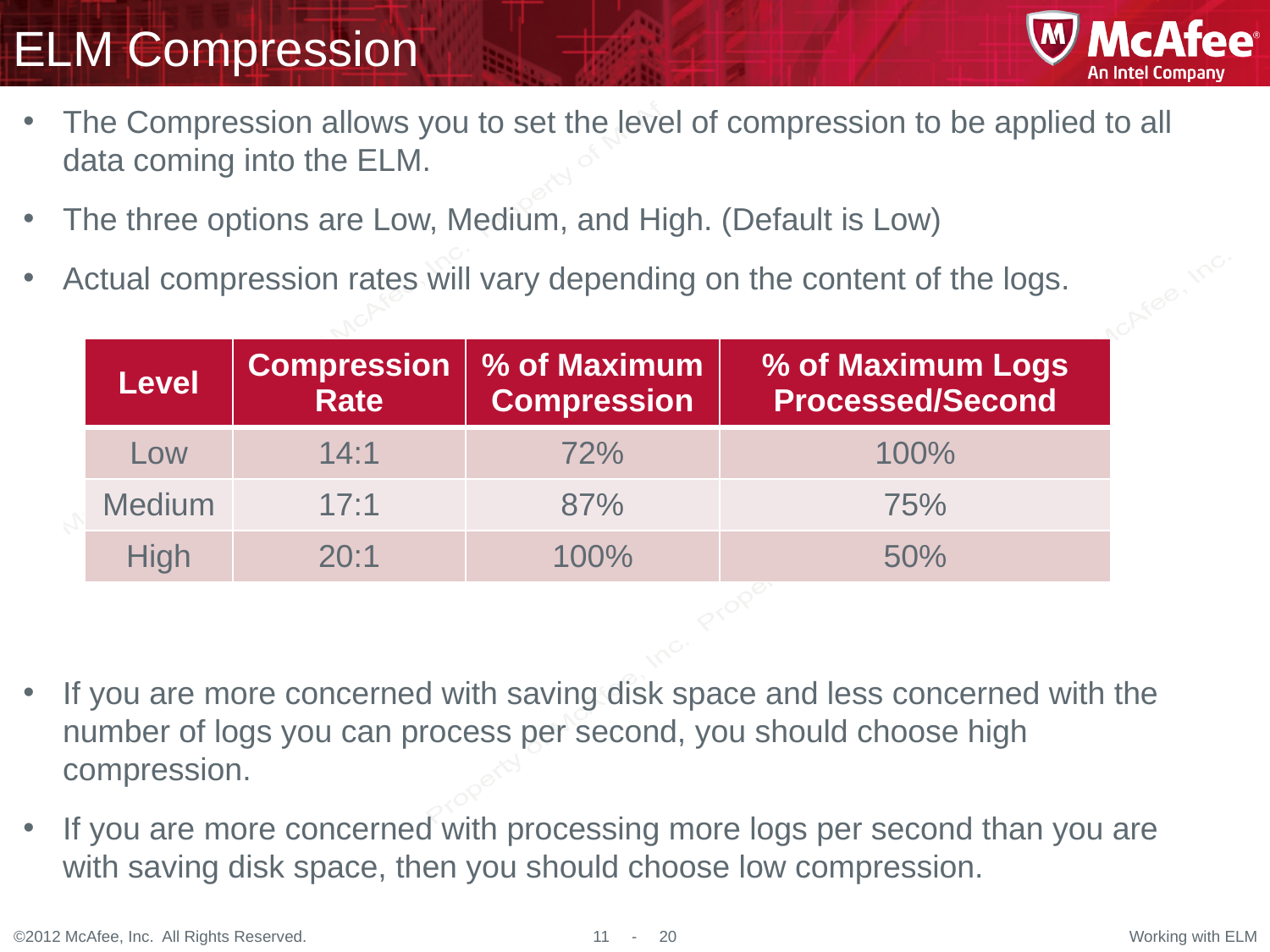

# ELM Compression
The Compression allows you to set the level of compression to be applied to all data coming into the ELM.
The three options are Low, Medium, and High. (Default is Low)
Actual compression rates will vary depending on the content of the logs.

If you are more concerned with saving disk space and less concerned with the number of logs you can process per second, you should choose high compression.
If you are more concerned with processing more logs per second than you are with saving disk space, then you should choose low compression.
| Level | Compression Rate | % of Maximum Compression | % of Maximum Logs Processed/Second |
| --- | --- | --- | --- |
| Low | 14:1 | 72% | 100% |
| Medium | 17:1 | 87% | 75% |
| High | 20:1 | 100% | 50% |
Working with ELM